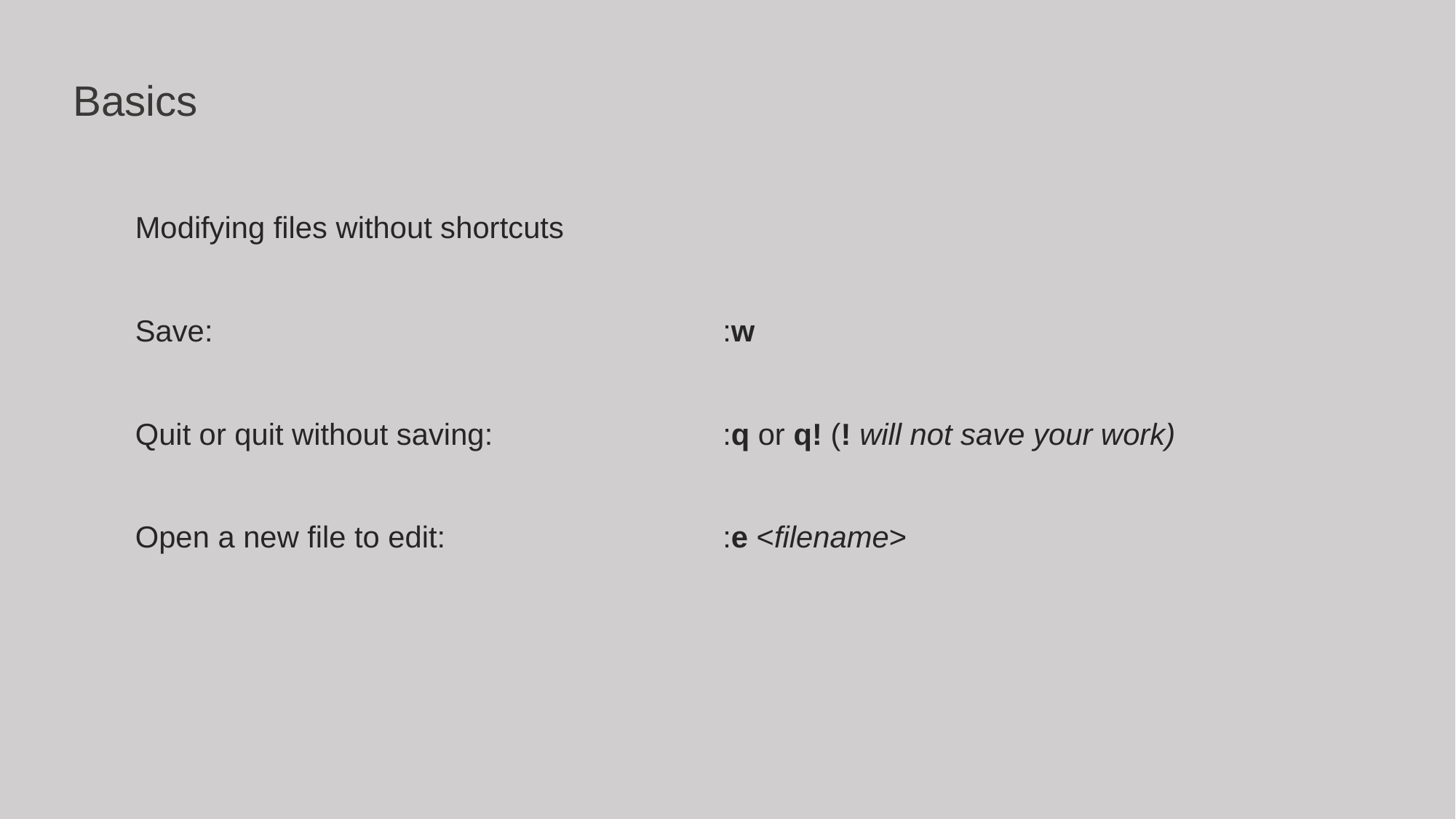

# Basics
Modifying files without shortcuts

Save:

Quit or quit without saving:

Open a new file to edit:

:w

:q or q! (! will not save your work)

:e <filename>